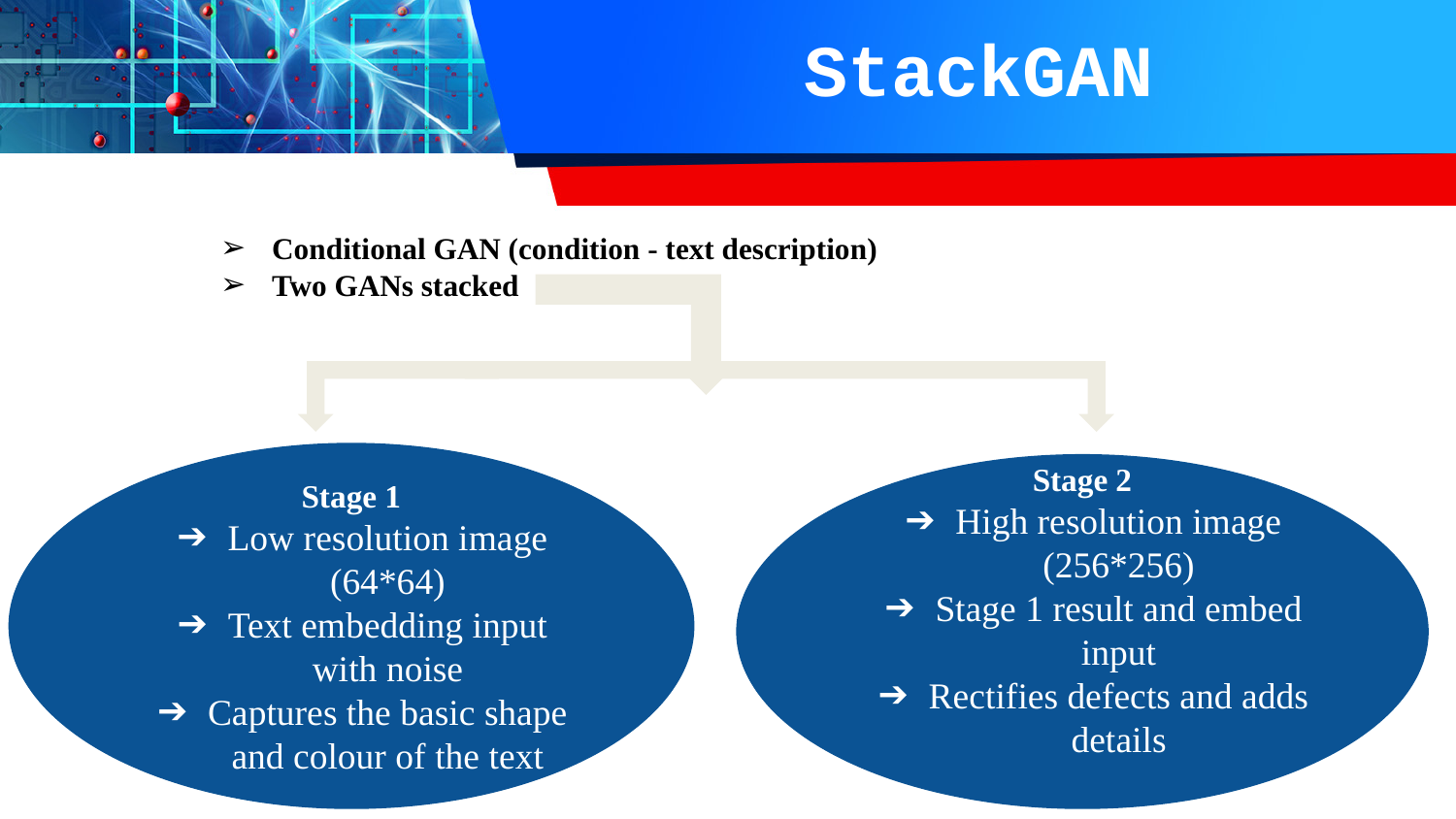

# StackGAN
Conditional GAN (condition - text description)
Two GANs stacked

Stage 1
Low resolution image (64*64)
Text embedding input with noise
Captures the basic shape and colour of the text
Stage 2
High resolution image (256*256)
Stage 1 result and embed input
Rectifies defects and adds details